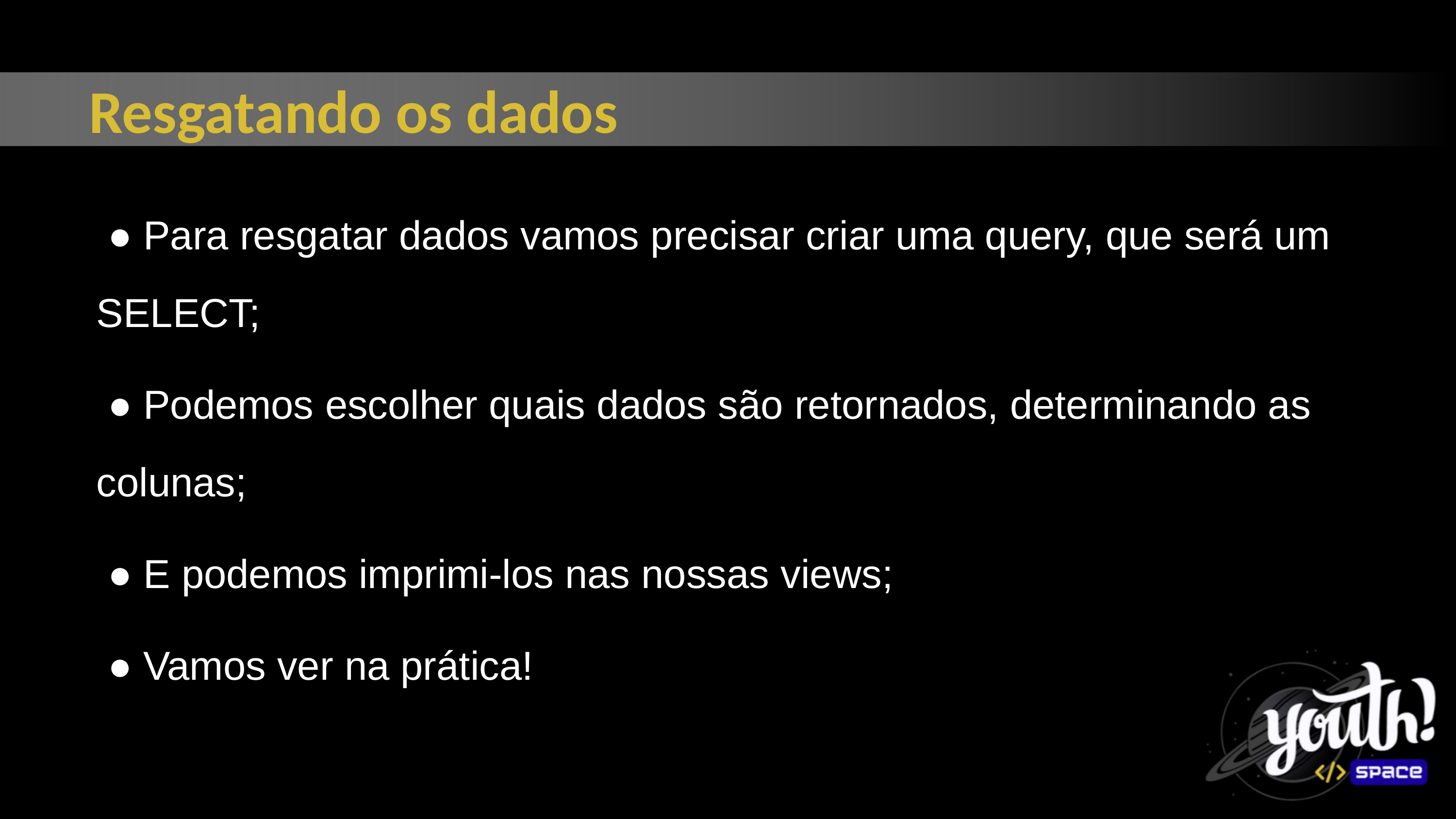

Resgatando os dados

 ● Para resgatar dados vamos precisar criar uma query, que será um SELECT;
 ● Podemos escolher quais dados são retornados, determinando as colunas;
 ● E podemos imprimi-los nas nossas views;
 ● Vamos ver na prática!